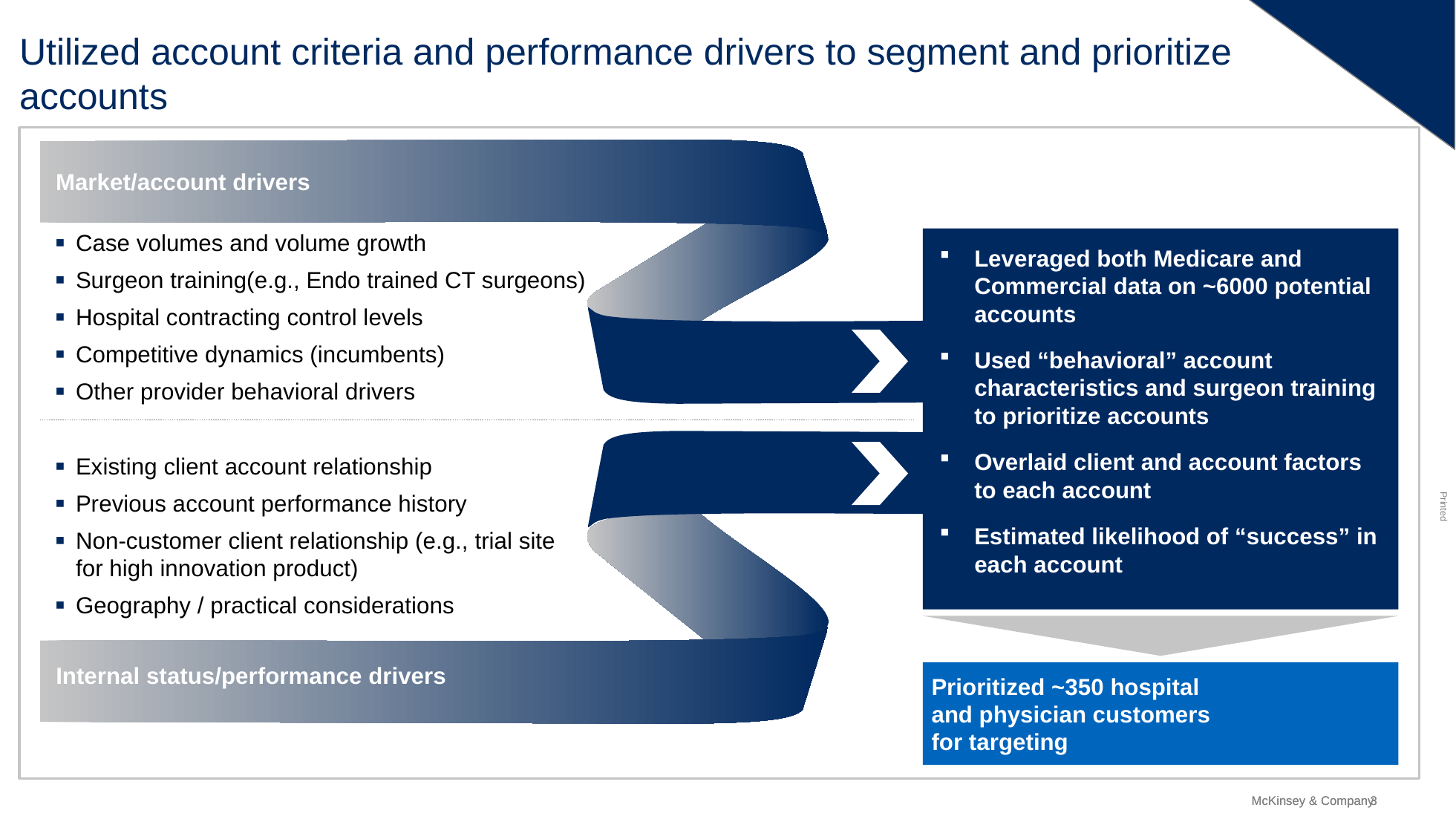

# Utilized account criteria and performance drivers to segment and prioritize accounts

Market/account drivers

Case volumes and volume growth
Surgeon training(e.g., Endo trained CT surgeons)
Hospital contracting control levels
Competitive dynamics (incumbents)
Other provider behavioral drivers

Leveraged both Medicare and Commercial data on ~6000 potential accounts
Used “behavioral” account characteristics and surgeon training to prioritize accounts
Overlaid client and account factors to each account
Estimated likelihood of “success” in each account

Existing client account relationship
Previous account performance history
Non-customer client relationship (e.g., trial site for high innovation product)
Geography / practical considerations

Internal status/performance drivers
Prioritized ~350 hospital
and physician customers
for targeting